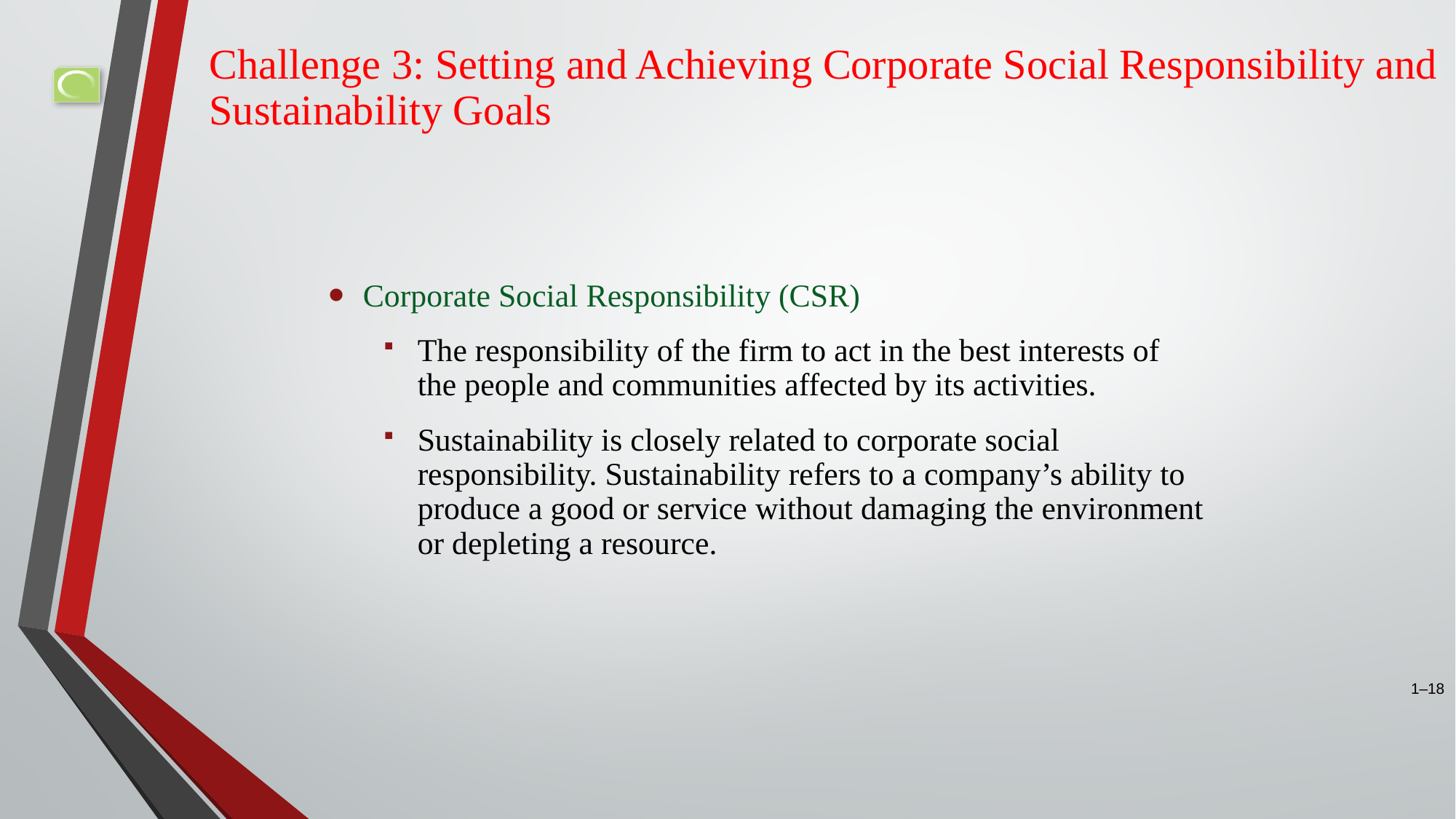

# Challenge 3: Setting and Achieving Corporate Social Responsibility and Sustainability Goals
Corporate Social Responsibility (CSR)
The responsibility of the firm to act in the best interests of the people and communities affected by its activities.
Sustainability is closely related to corporate social responsibility. Sustainability refers to a company’s ability to produce a good or service without damaging the environment or depleting a resource.
1–18